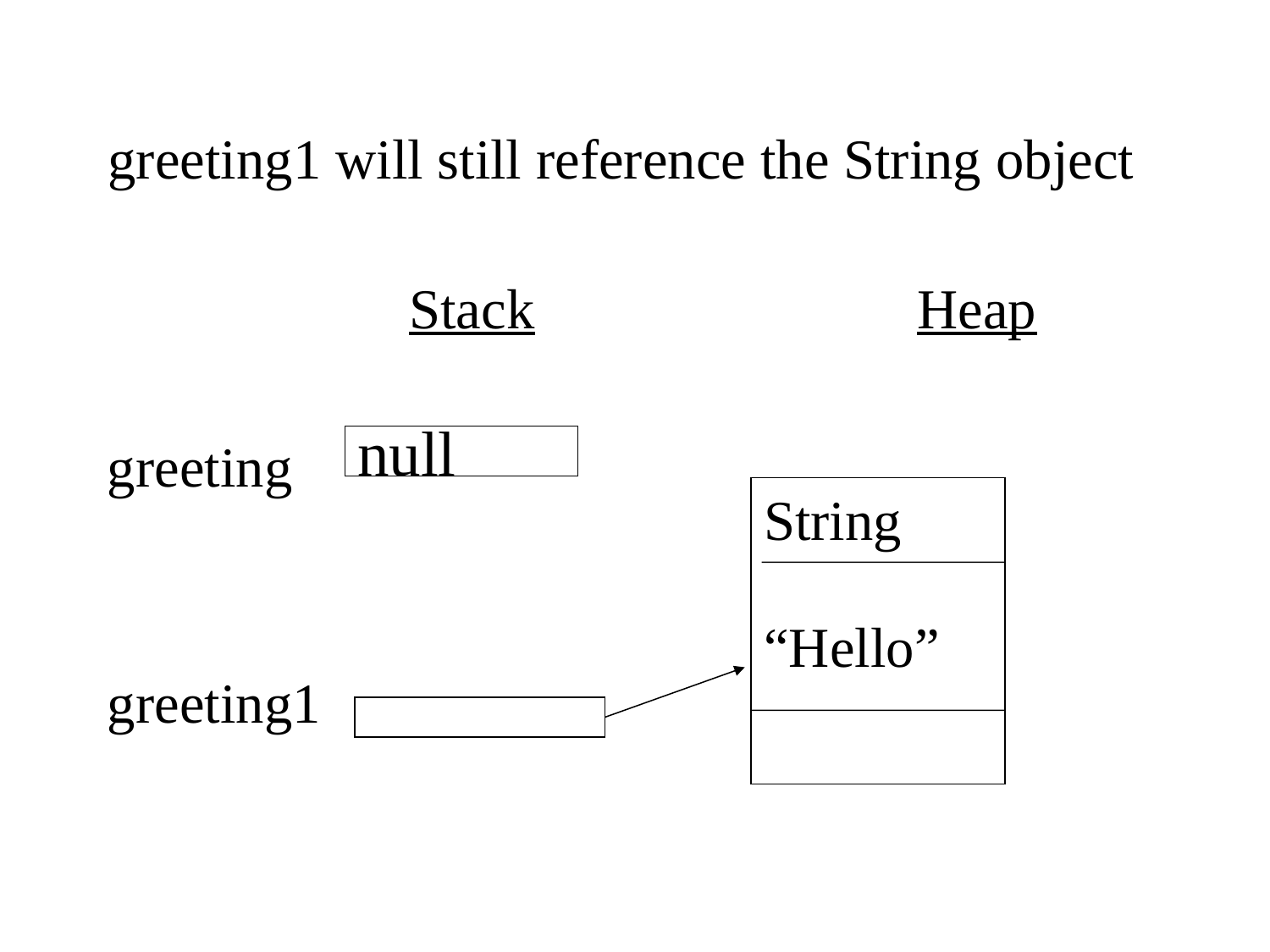

greeting1 will still reference the String object

			Stack				Heap

greeting

greeting1
null
String

“Hello”